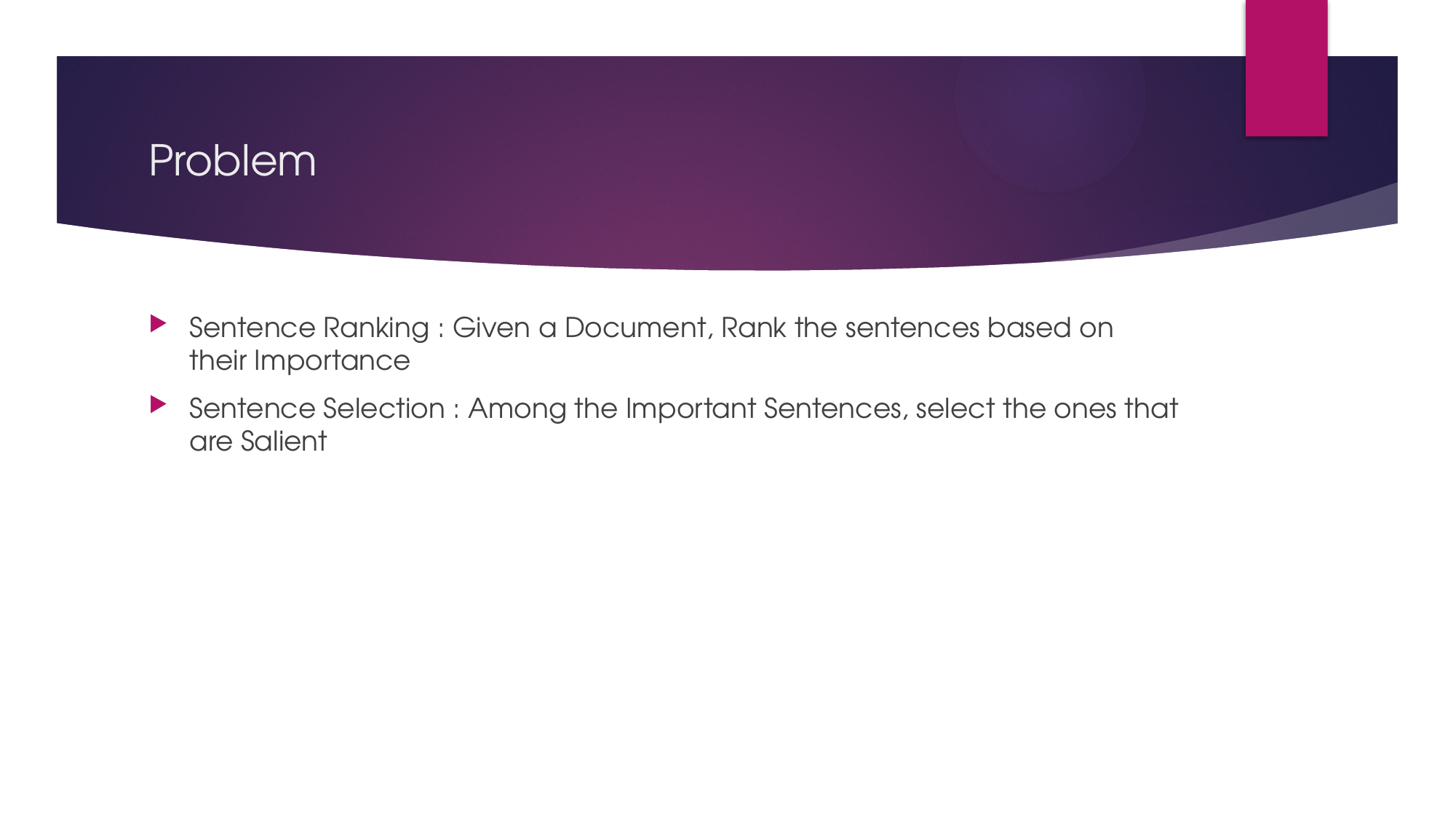

# Problem
Sentence Ranking : Given a Document, Rank the sentences based on their Importance
Sentence Selection : Among the Important Sentences, select the ones that are Salient